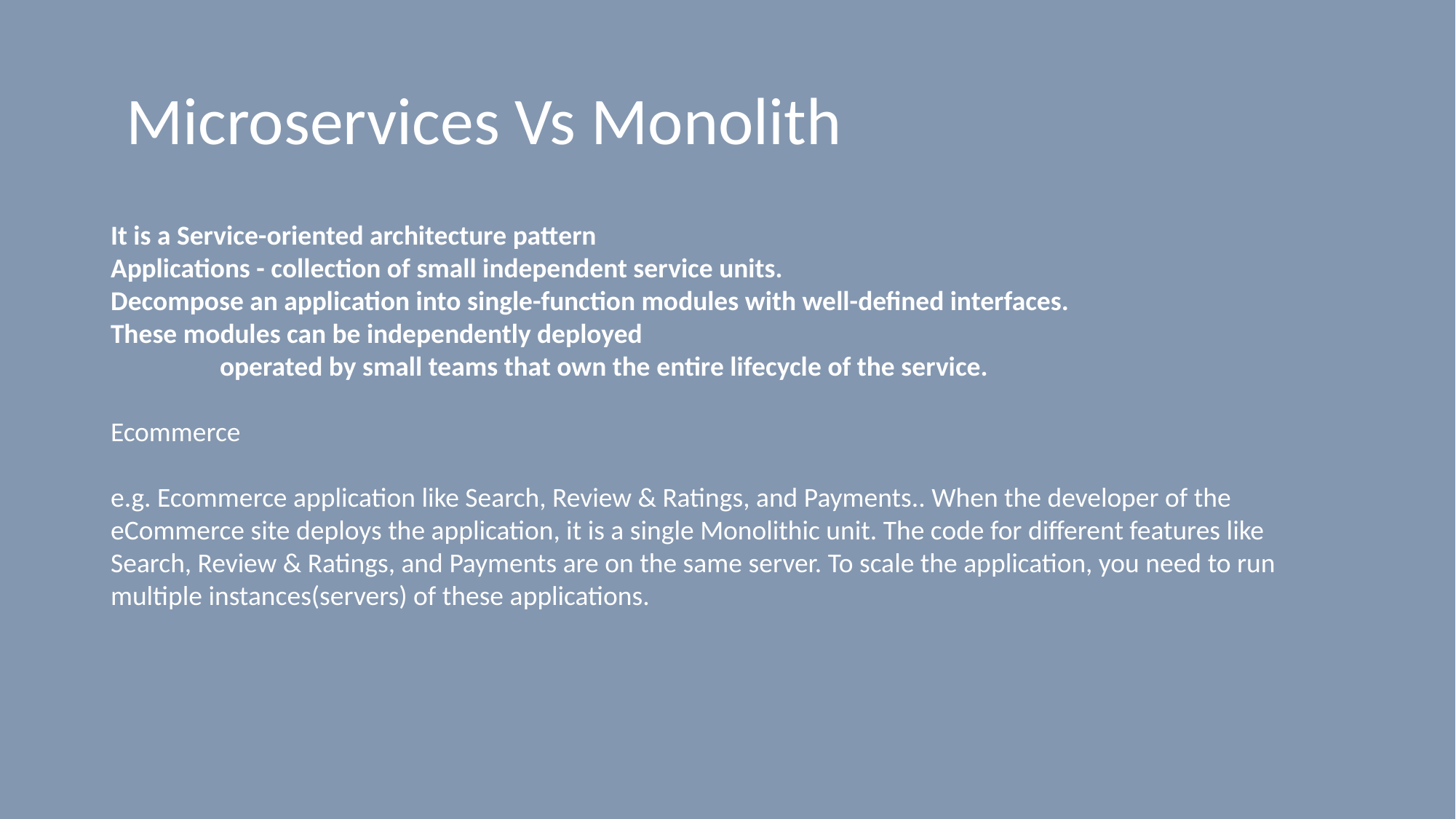

# Microservices Vs Monolith
It is a Service-oriented architecture pattern
Applications - collection of small independent service units.
Decompose an application into single-function modules with well-defined interfaces.
These modules can be independently deployed
	operated by small teams that own the entire lifecycle of the service.

Ecommerce

e.g. Ecommerce application like Search, Review & Ratings, and Payments.. When the developer of the eCommerce site deploys the application, it is a single Monolithic unit. The code for different features like Search, Review & Ratings, and Payments are on the same server. To scale the application, you need to run multiple instances(servers) of these applications.